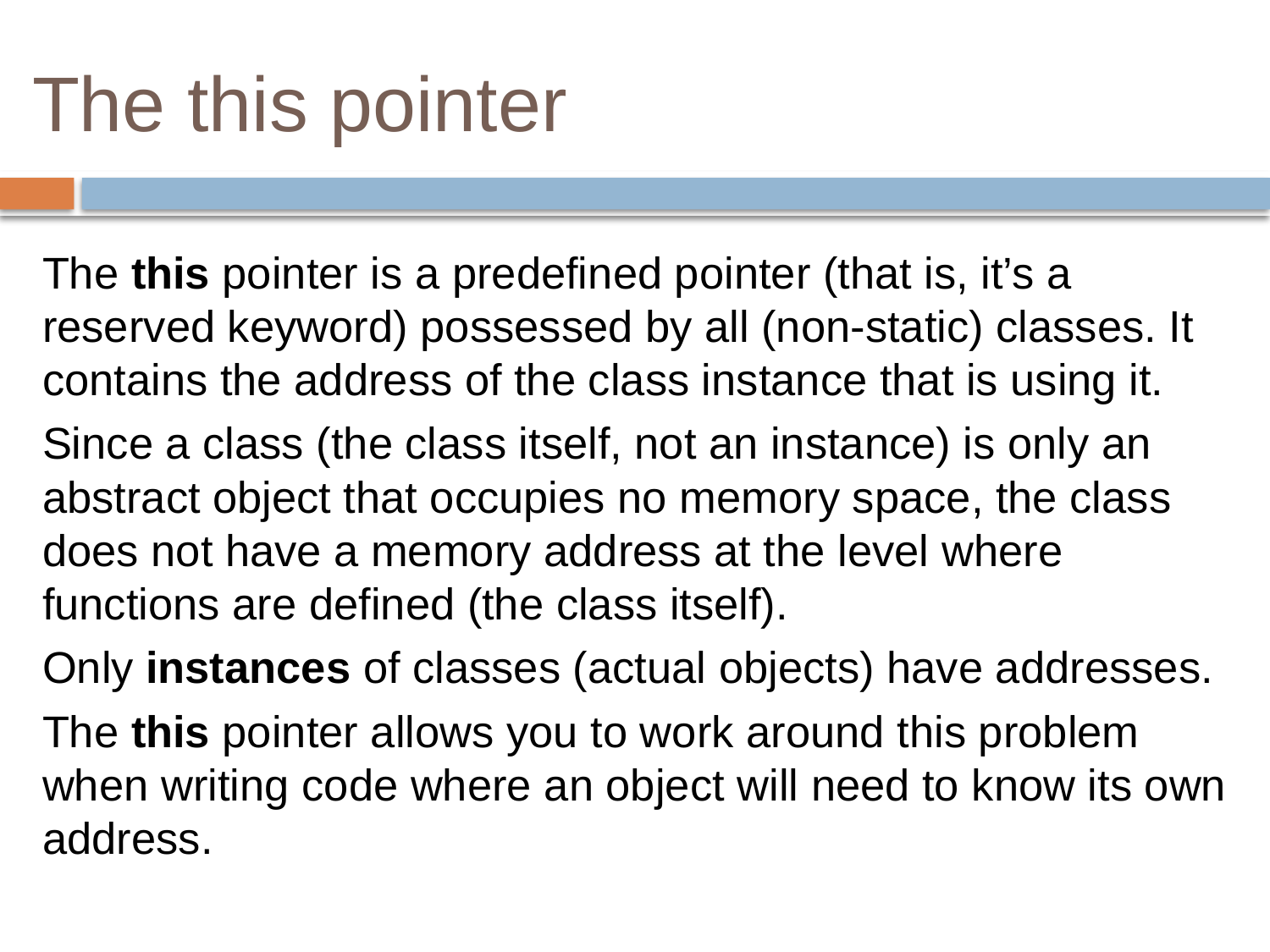

# The this pointer
The this pointer is a predefined pointer (that is, it’s a reserved keyword) possessed by all (non-static) classes. It contains the address of the class instance that is using it.
Since a class (the class itself, not an instance) is only an abstract object that occupies no memory space, the class does not have a memory address at the level where functions are defined (the class itself).
Only instances of classes (actual objects) have addresses.
The this pointer allows you to work around this problem when writing code where an object will need to know its own address.